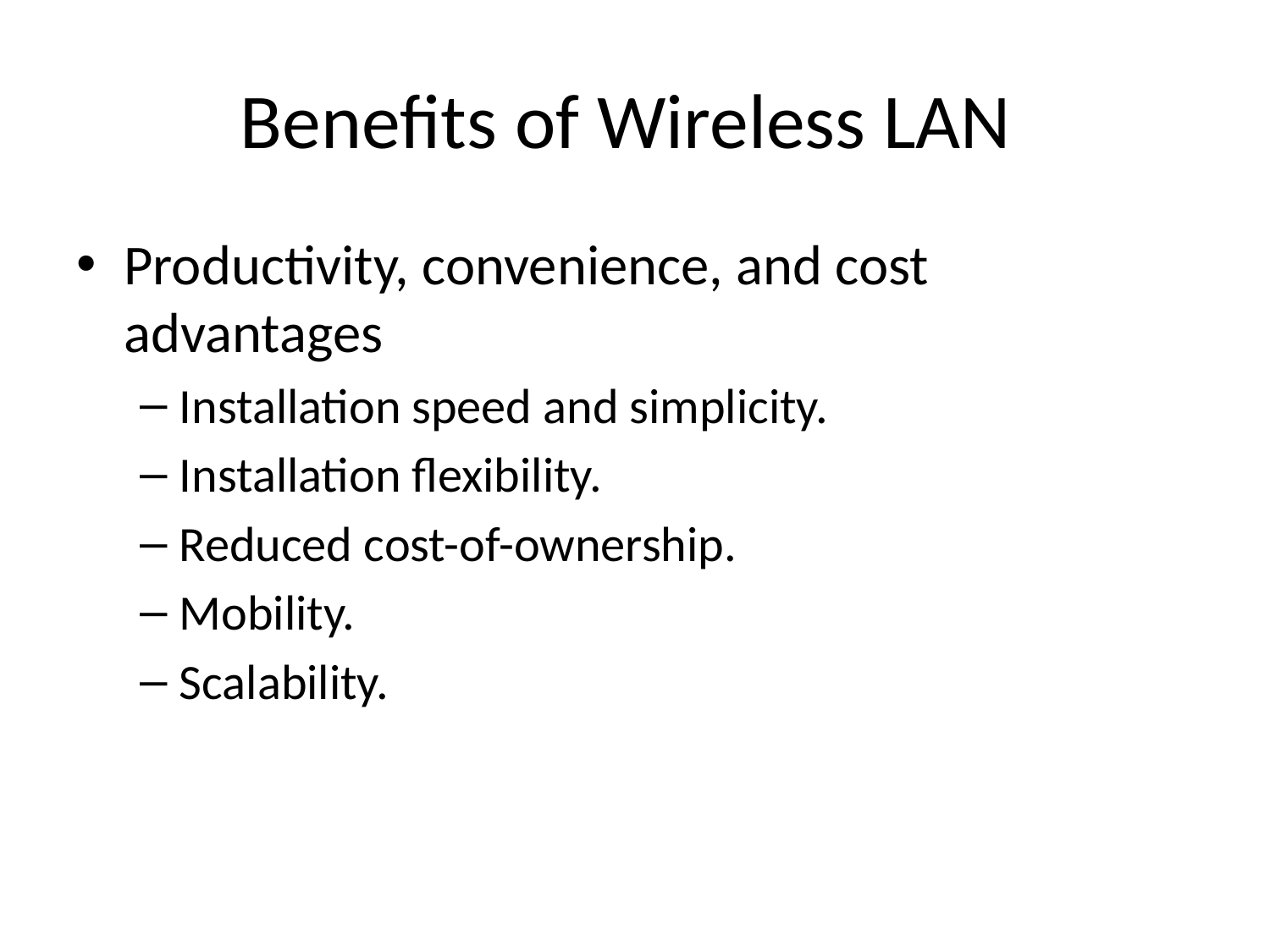

# Benefits of Wireless LAN
Productivity, convenience, and cost advantages
Installation speed and simplicity.
Installation flexibility.
Reduced cost-of-ownership.
Mobility.
Scalability.